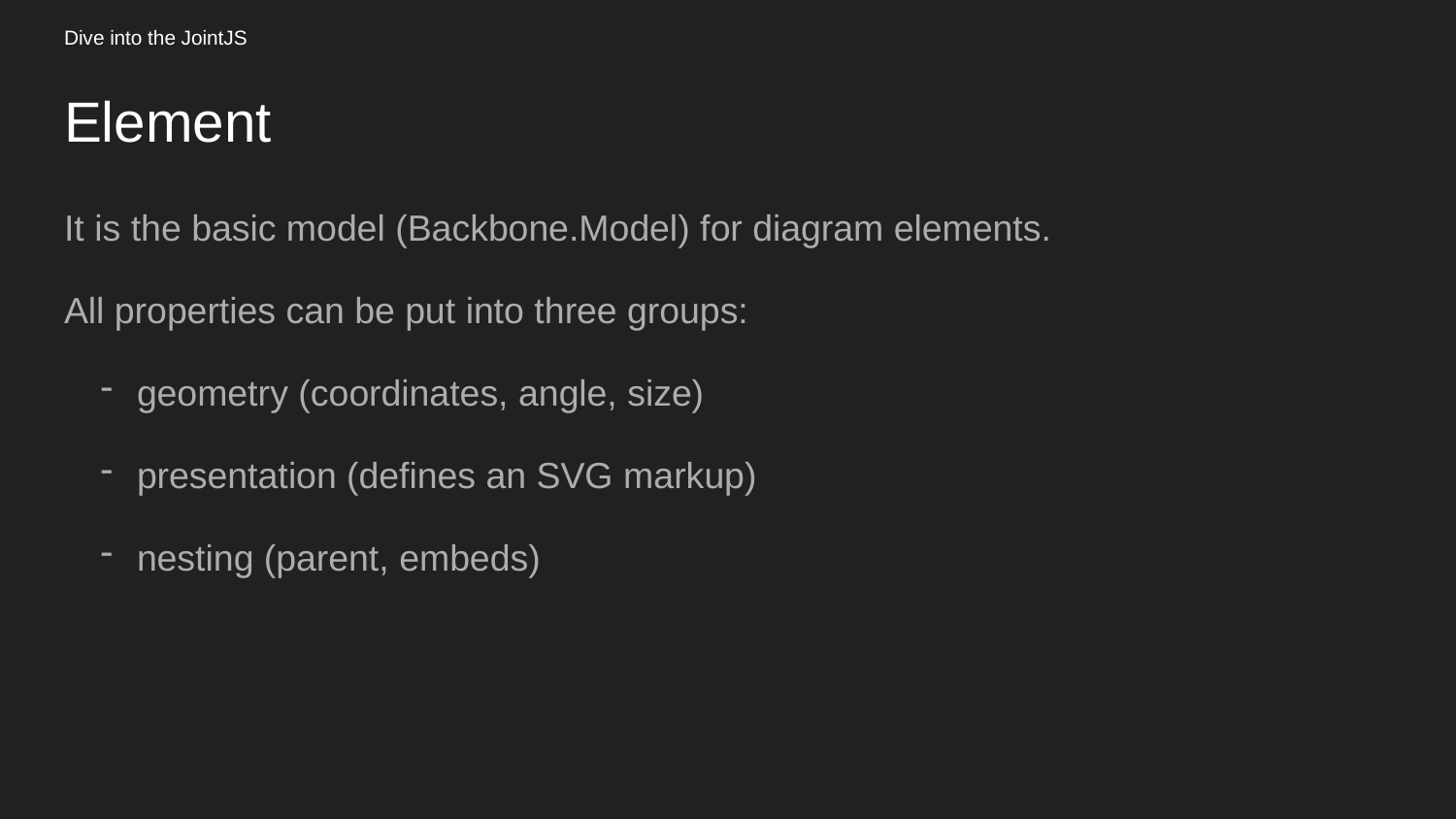

Dive into the JointJS
# Element
It is the basic model (Backbone.Model) for diagram elements.
All properties can be put into three groups:
geometry (coordinates, angle, size)
presentation (defines an SVG markup)
nesting (parent, embeds)